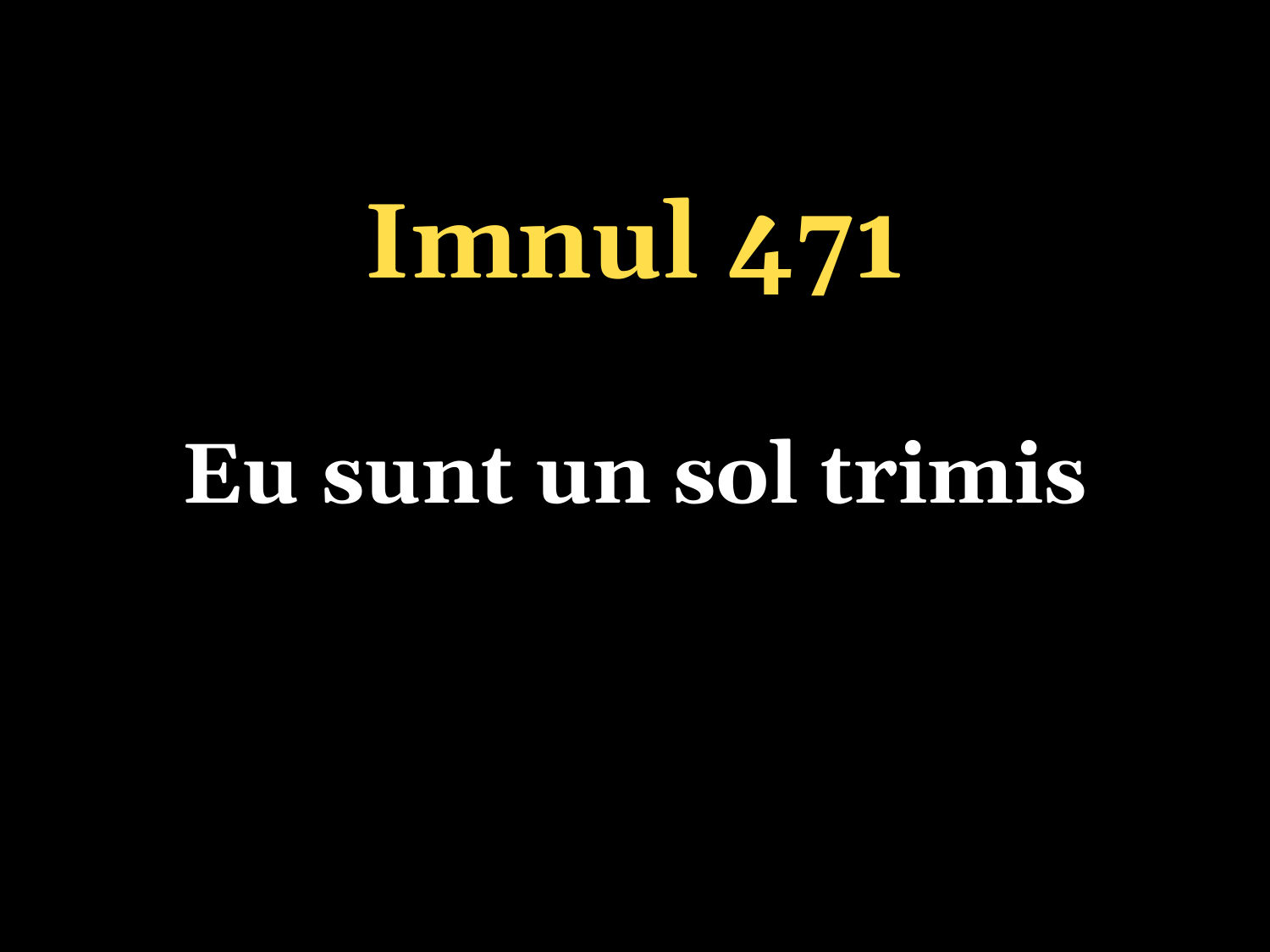

Imnul 471
Eu sunt un sol trimis